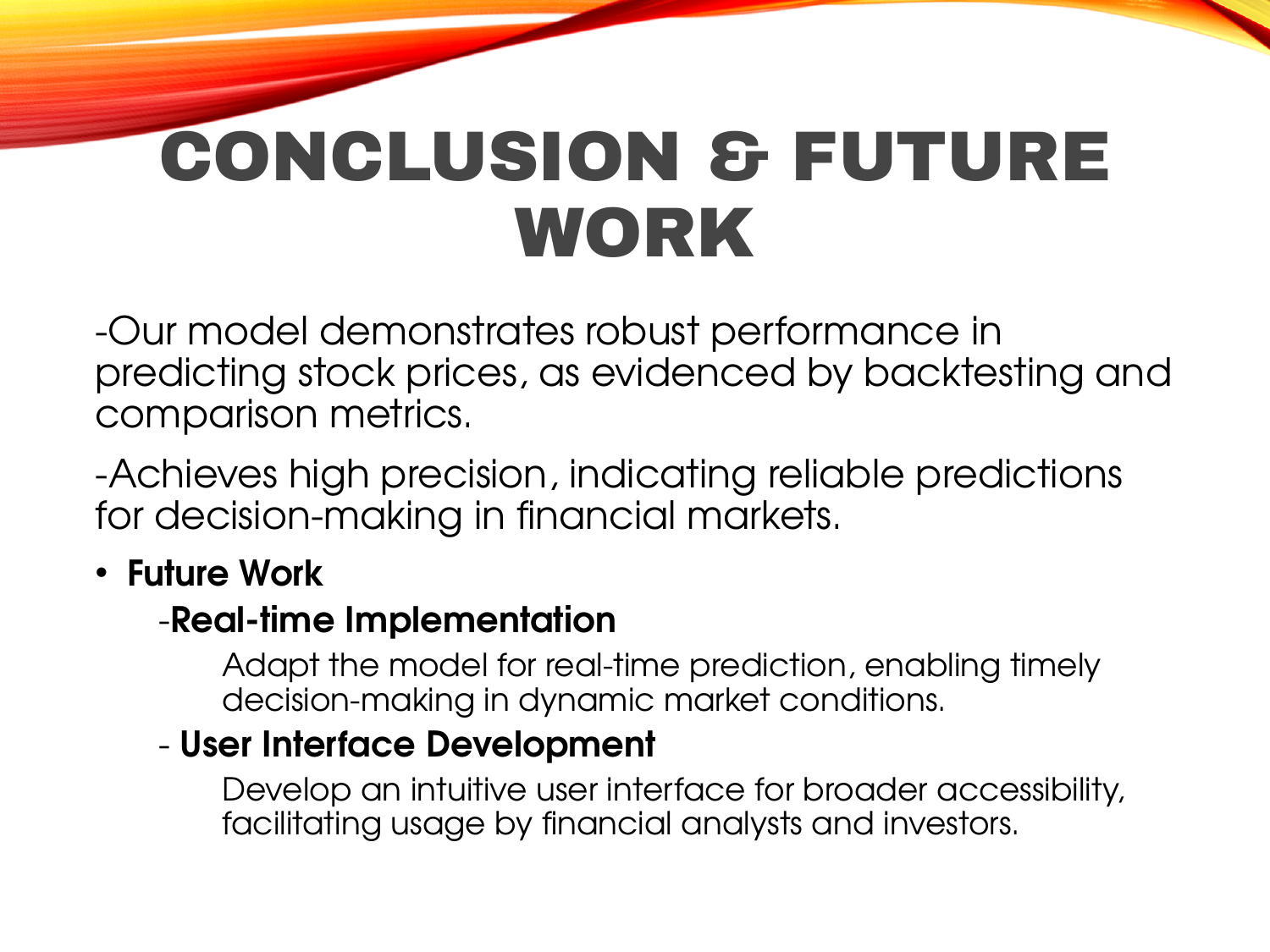

# Conclusion & future work
-Our model demonstrates robust performance in predicting stock prices, as evidenced by backtesting and comparison metrics.
-Achieves high precision, indicating reliable predictions for decision-making in financial markets.
Future Work
-Real-time Implementation
Adapt the model for real-time prediction, enabling timely decision-making in dynamic market conditions.
- User Interface Development
Develop an intuitive user interface for broader accessibility, facilitating usage by financial analysts and investors.